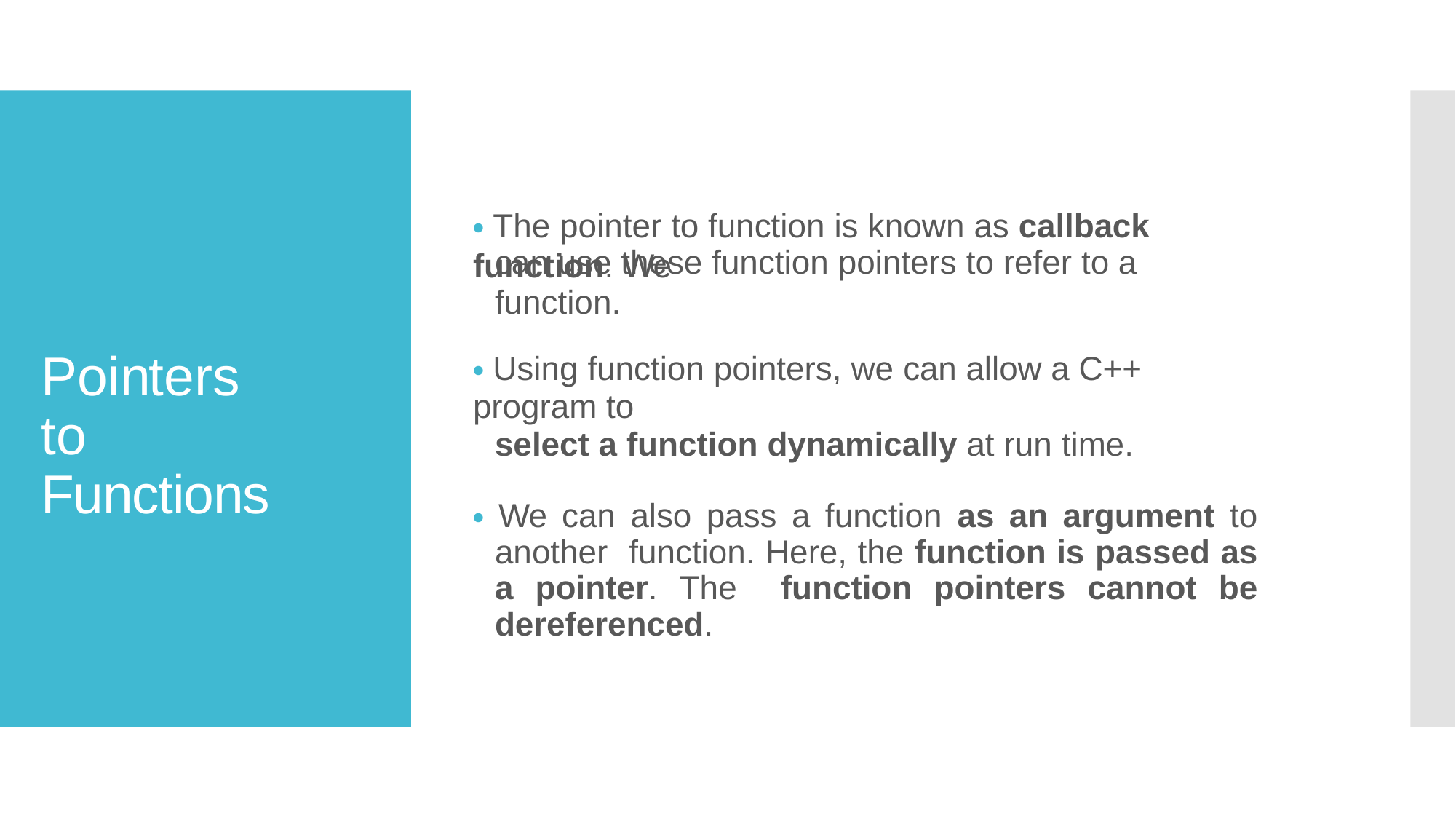

🞄 The pointer to function is known as callback function. We
# can use these function pointers to refer to a function.
Pointers to  Functions
🞄 Using function pointers, we can allow a C++ program to
select a function dynamically at run time.
🞄 We can also pass a function as an argument to another  function. Here, the function is passed as a pointer. The  function pointers cannot be dereferenced.